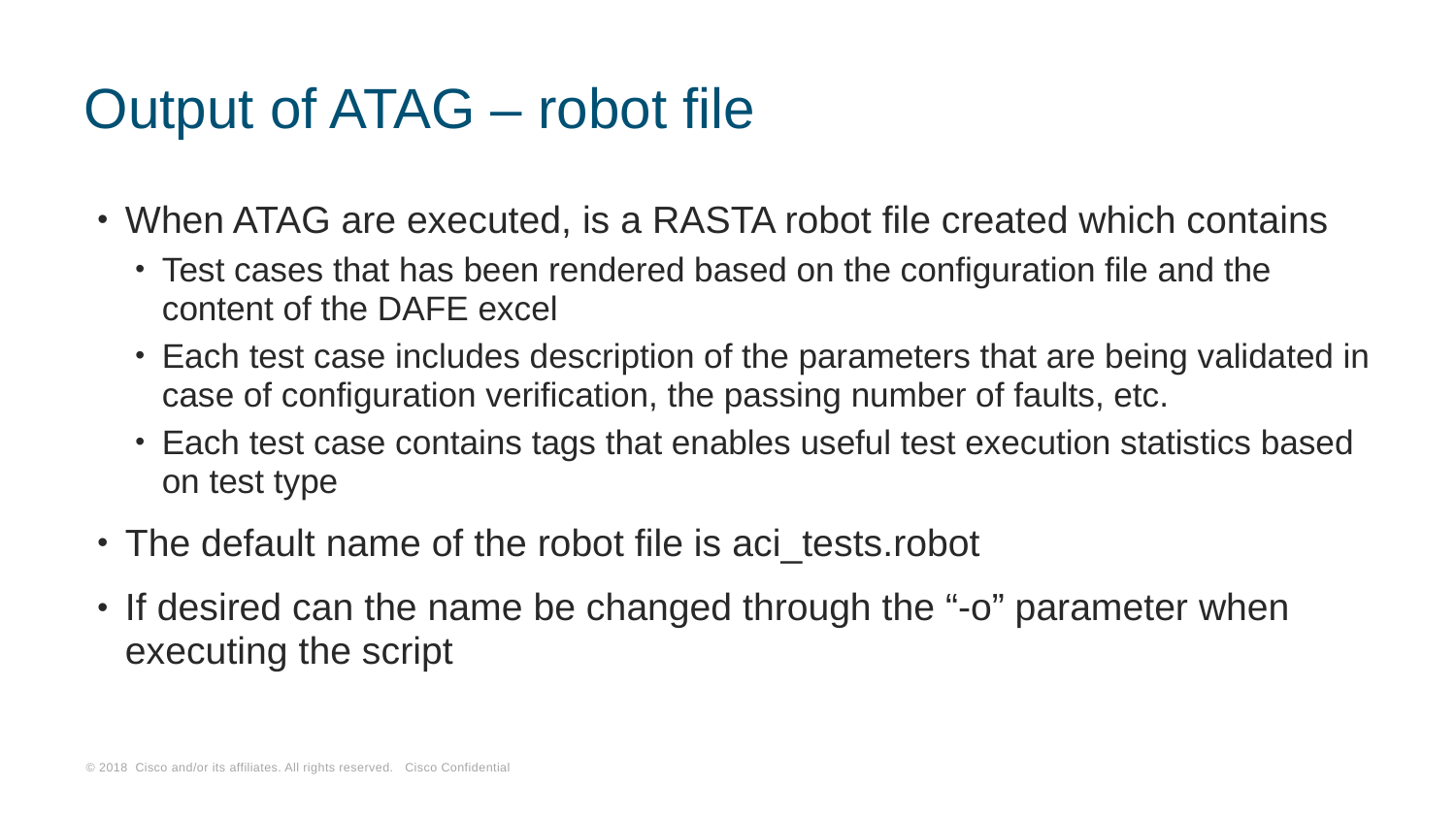

# Output of ATAG – robot file
When ATAG are executed, is a RASTA robot file created which contains
Test cases that has been rendered based on the configuration file and the content of the DAFE excel
Each test case includes description of the parameters that are being validated in case of configuration verification, the passing number of faults, etc.
Each test case contains tags that enables useful test execution statistics based on test type
The default name of the robot file is aci_tests.robot
If desired can the name be changed through the “-o” parameter when executing the script